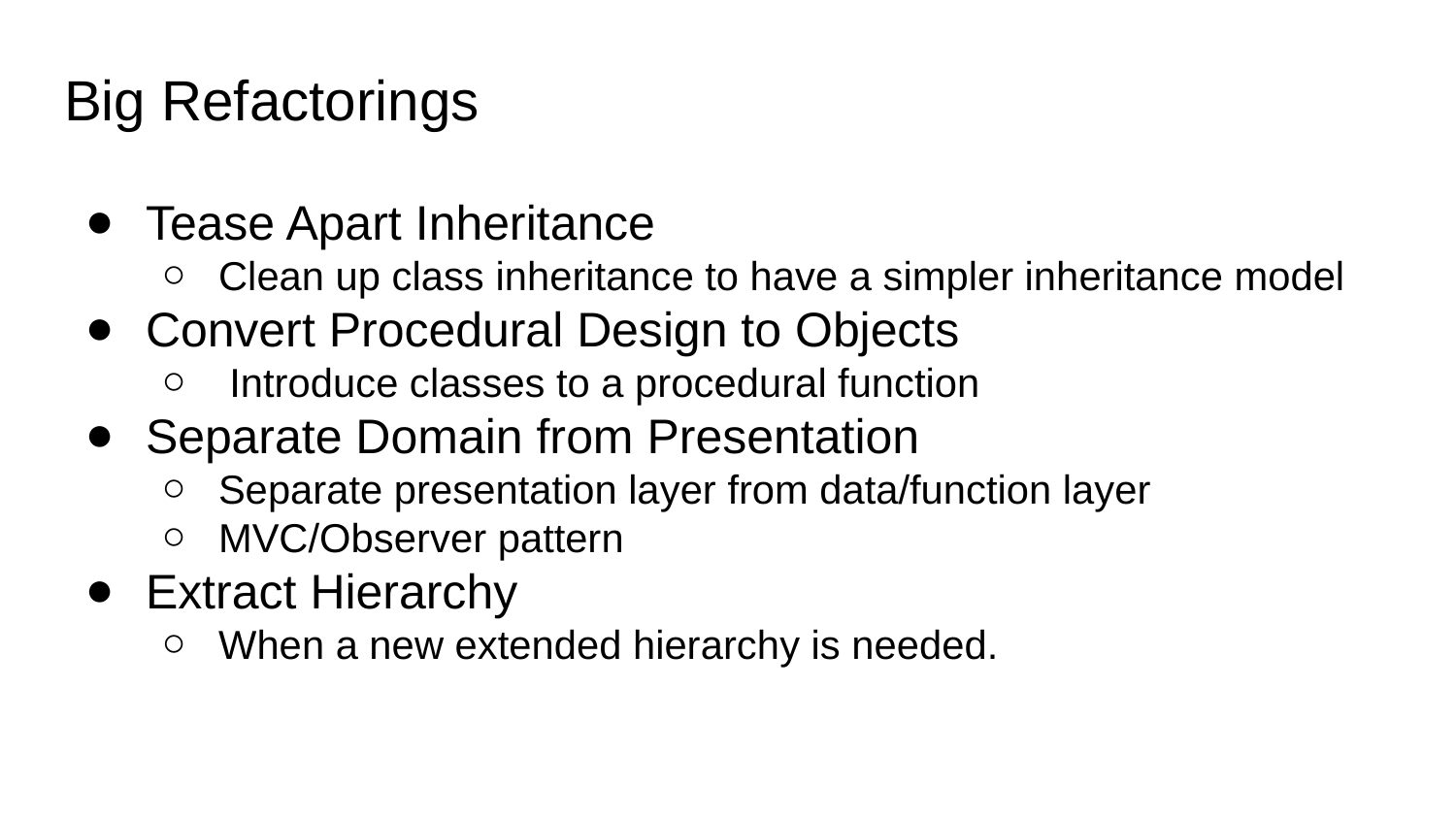

# Big Refactorings

Tease Apart Inheritance
Clean up class inheritance to have a simpler inheritance model
Convert Procedural Design to Objects
 Introduce classes to a procedural function
Separate Domain from Presentation
Separate presentation layer from data/function layer
MVC/Observer pattern
Extract Hierarchy
When a new extended hierarchy is needed.